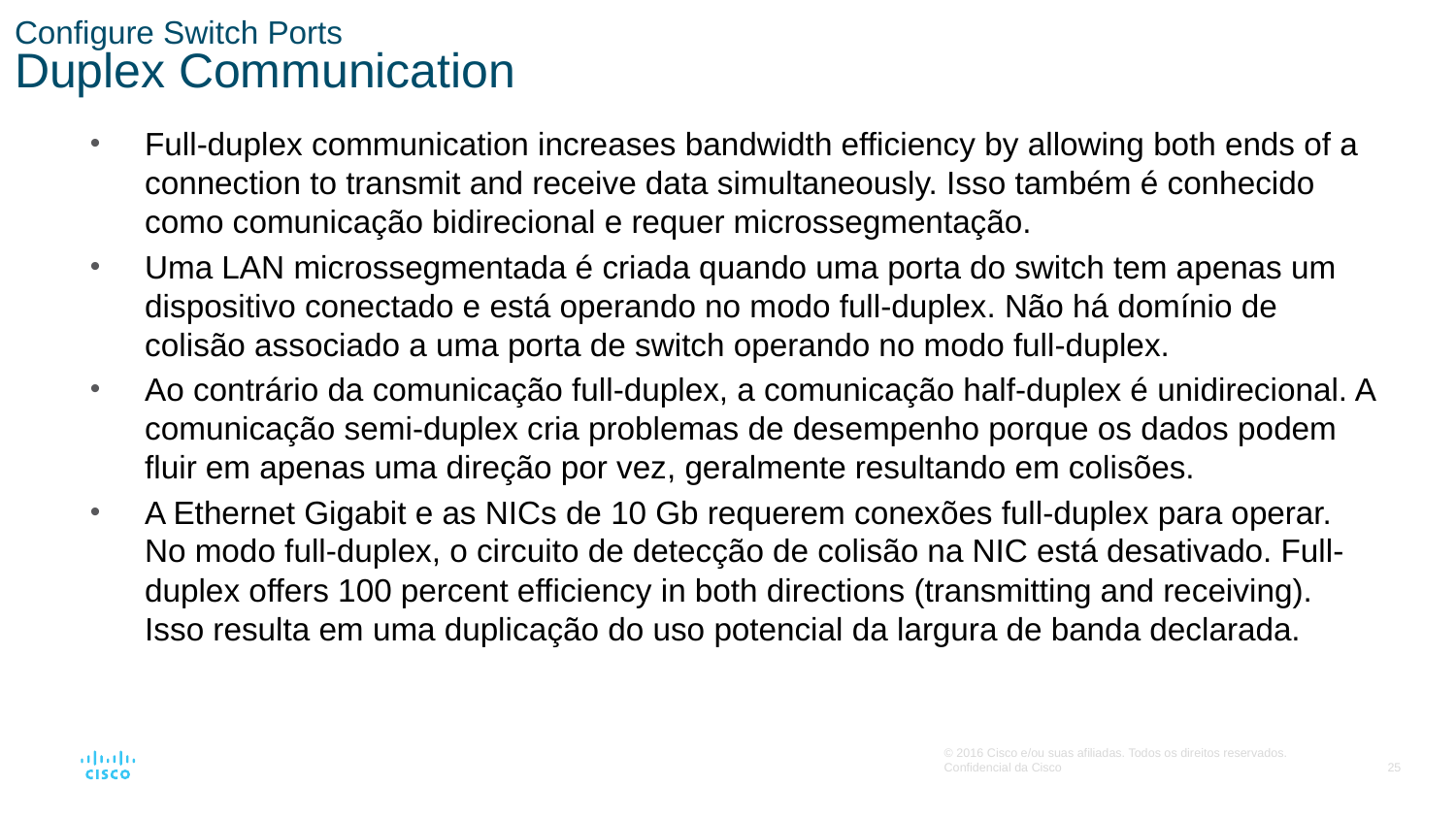

# Configure Switch Ports Duplex Communication
Full-duplex communication increases bandwidth efficiency by allowing both ends of a connection to transmit and receive data simultaneously. Isso também é conhecido como comunicação bidirecional e requer microssegmentação.
Uma LAN microssegmentada é criada quando uma porta do switch tem apenas um dispositivo conectado e está operando no modo full-duplex. Não há domínio de colisão associado a uma porta de switch operando no modo full-duplex.
Ao contrário da comunicação full-duplex, a comunicação half-duplex é unidirecional. A comunicação semi-duplex cria problemas de desempenho porque os dados podem fluir em apenas uma direção por vez, geralmente resultando em colisões.
A Ethernet Gigabit e as NICs de 10 Gb requerem conexões full-duplex para operar. No modo full-duplex, o circuito de detecção de colisão na NIC está desativado. Full-duplex offers 100 percent efficiency in both directions (transmitting and receiving). Isso resulta em uma duplicação do uso potencial da largura de banda declarada.